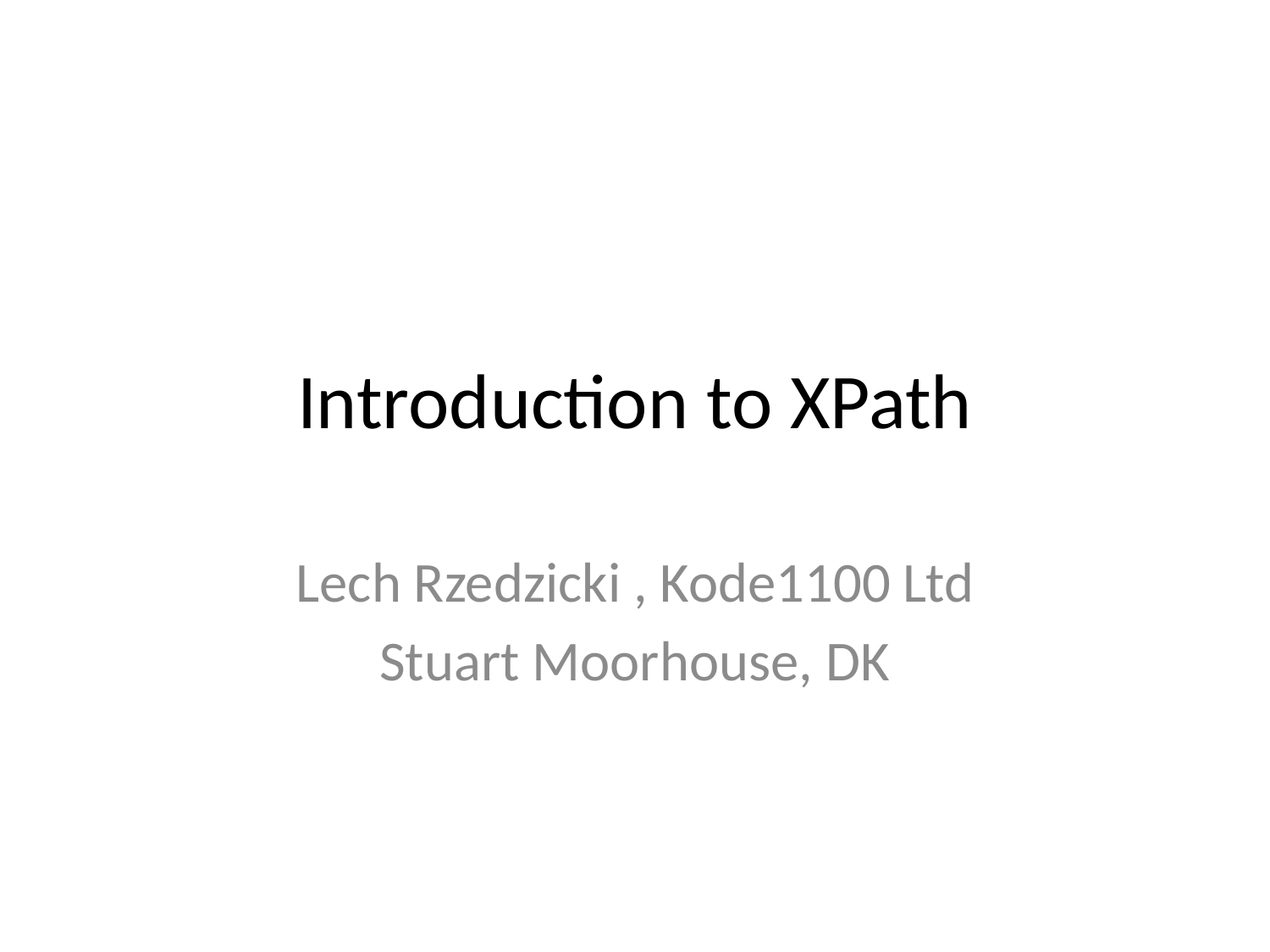

# Introduction to XPath
Lech Rzedzicki , Kode1100 Ltd
Stuart Moorhouse, DK